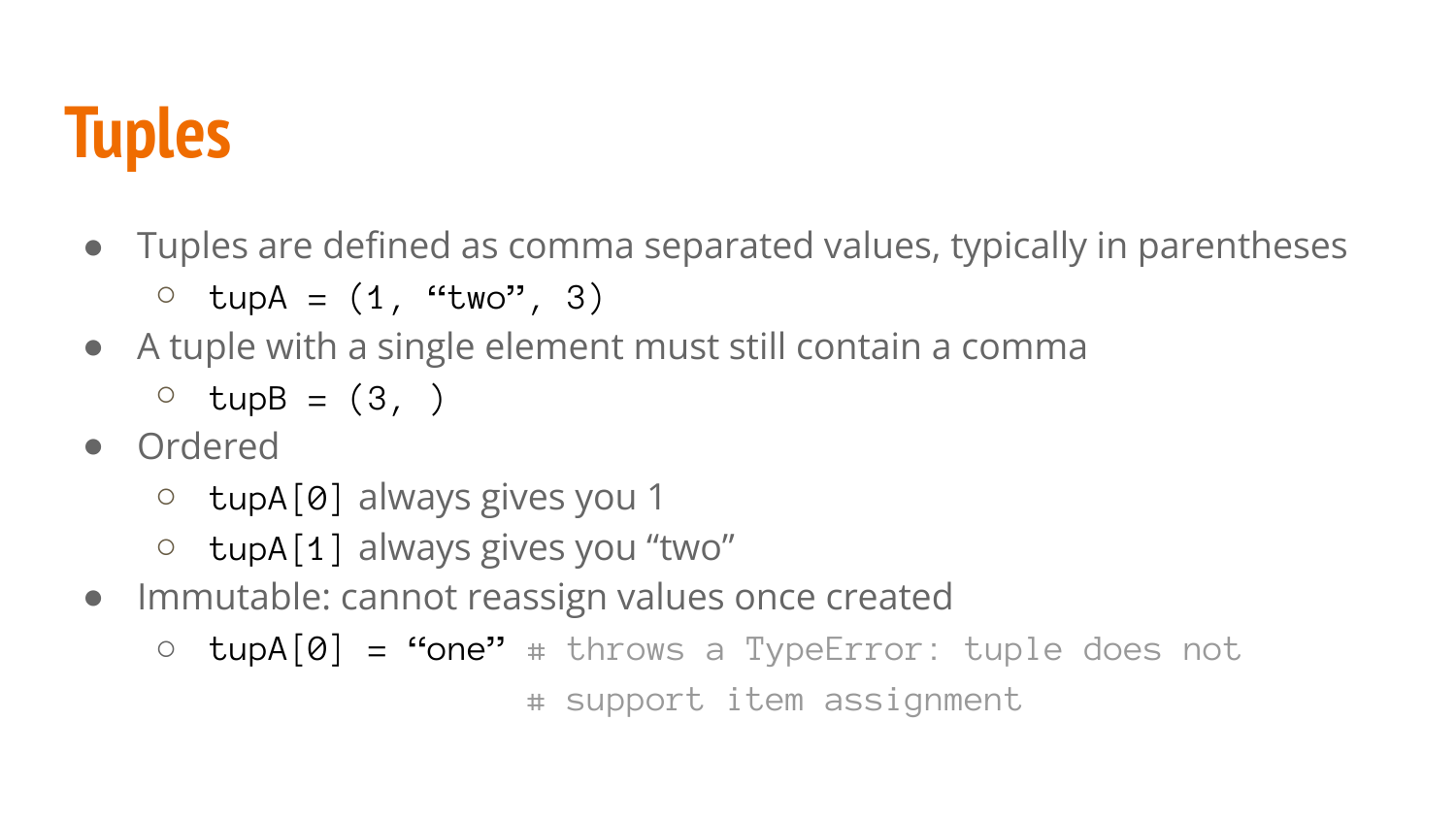

# Tuples
Tuples are defined as comma separated values, typically in parentheses
tupA = (1, “two”, 3)
A tuple with a single element must still contain a comma
tupB = (3, )
Ordered
tupA[0] always gives you 1
tupA[1] always gives you “two”
Immutable: cannot reassign values once created
tupA[0] = “one” # throws a TypeError: tuple does not
                # support item assignment